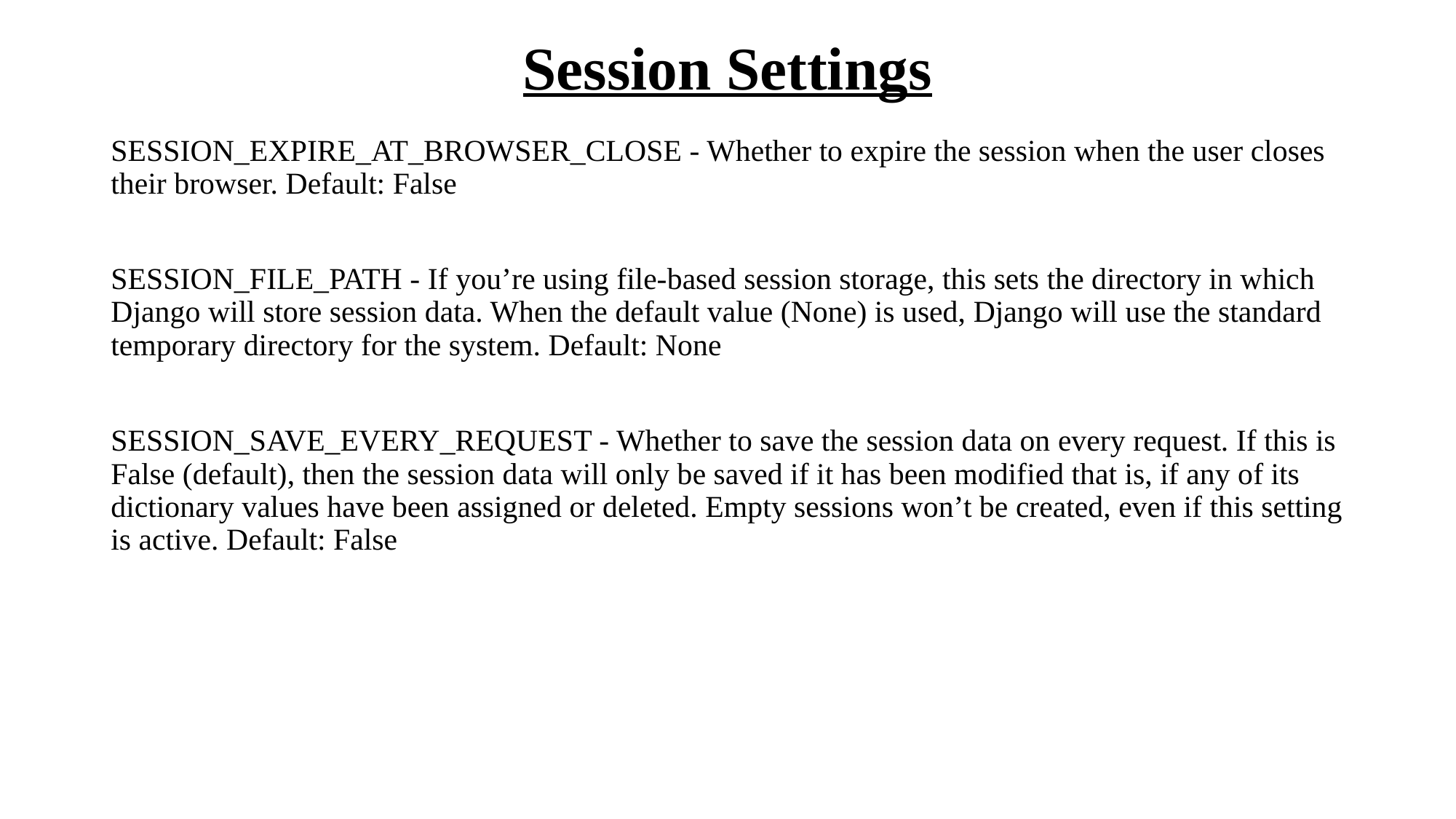

# Session Settings
SESSION_EXPIRE_AT_BROWSER_CLOSE - Whether to expire the session when the user closes their browser. Default: False

SESSION_FILE_PATH - If you’re using file-based session storage, this sets the directory in which Django will store session data. When the default value (None) is used, Django will use the standard temporary directory for the system. Default: None

SESSION_SAVE_EVERY_REQUEST - Whether to save the session data on every request. If this is False (default), then the session data will only be saved if it has been modified that is, if any of its dictionary values have been assigned or deleted. Empty sessions won’t be created, even if this setting is active. Default: False